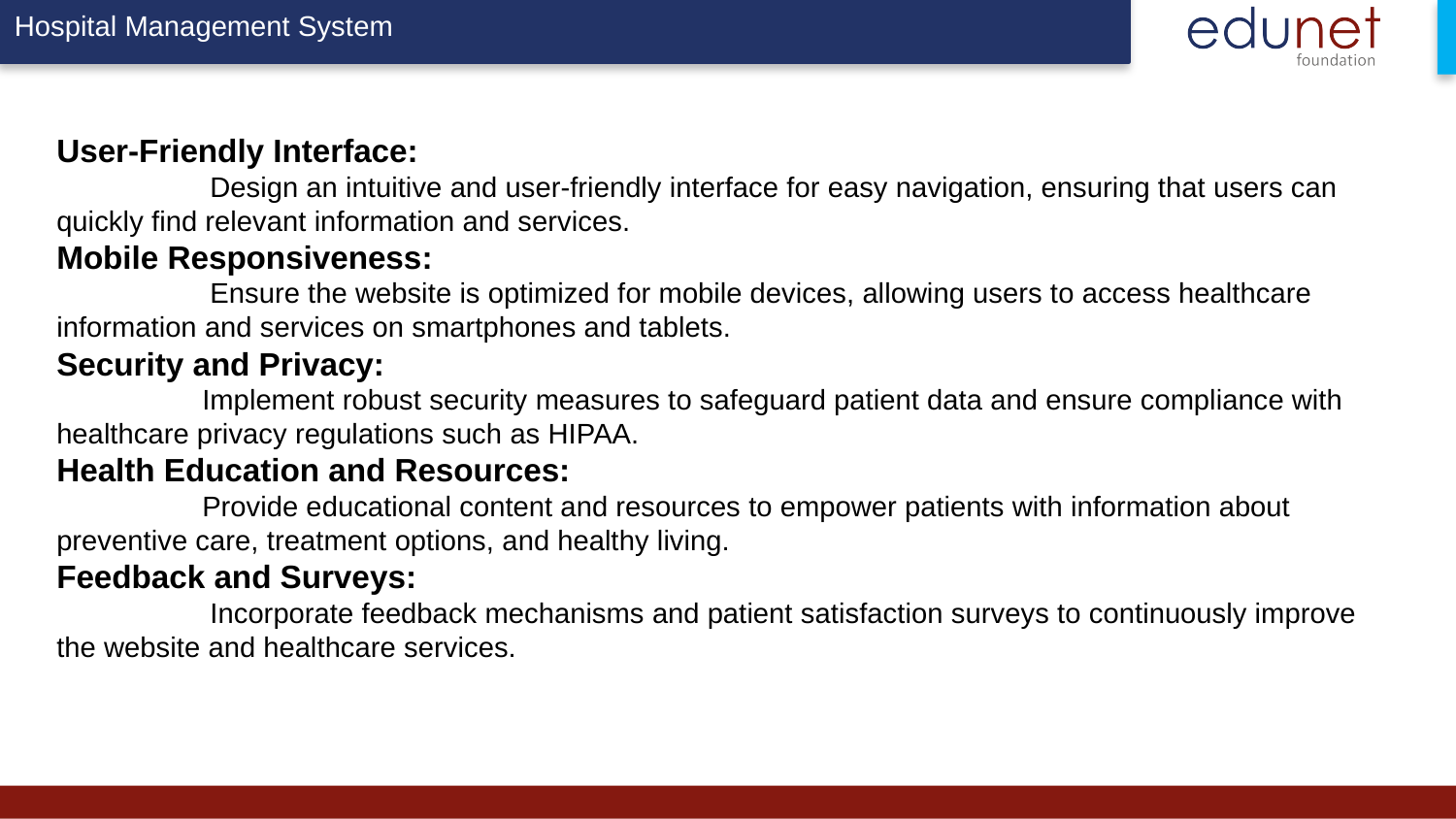

User-Friendly Interface:
	 Design an intuitive and user-friendly interface for easy navigation, ensuring that users can quickly find relevant information and services.
Mobile Responsiveness:
	 Ensure the website is optimized for mobile devices, allowing users to access healthcare information and services on smartphones and tablets.
Security and Privacy:
	Implement robust security measures to safeguard patient data and ensure compliance with healthcare privacy regulations such as HIPAA.
Health Education and Resources:
	Provide educational content and resources to empower patients with information about preventive care, treatment options, and healthy living.
Feedback and Surveys:
	 Incorporate feedback mechanisms and patient satisfaction surveys to continuously improve the website and healthcare services.